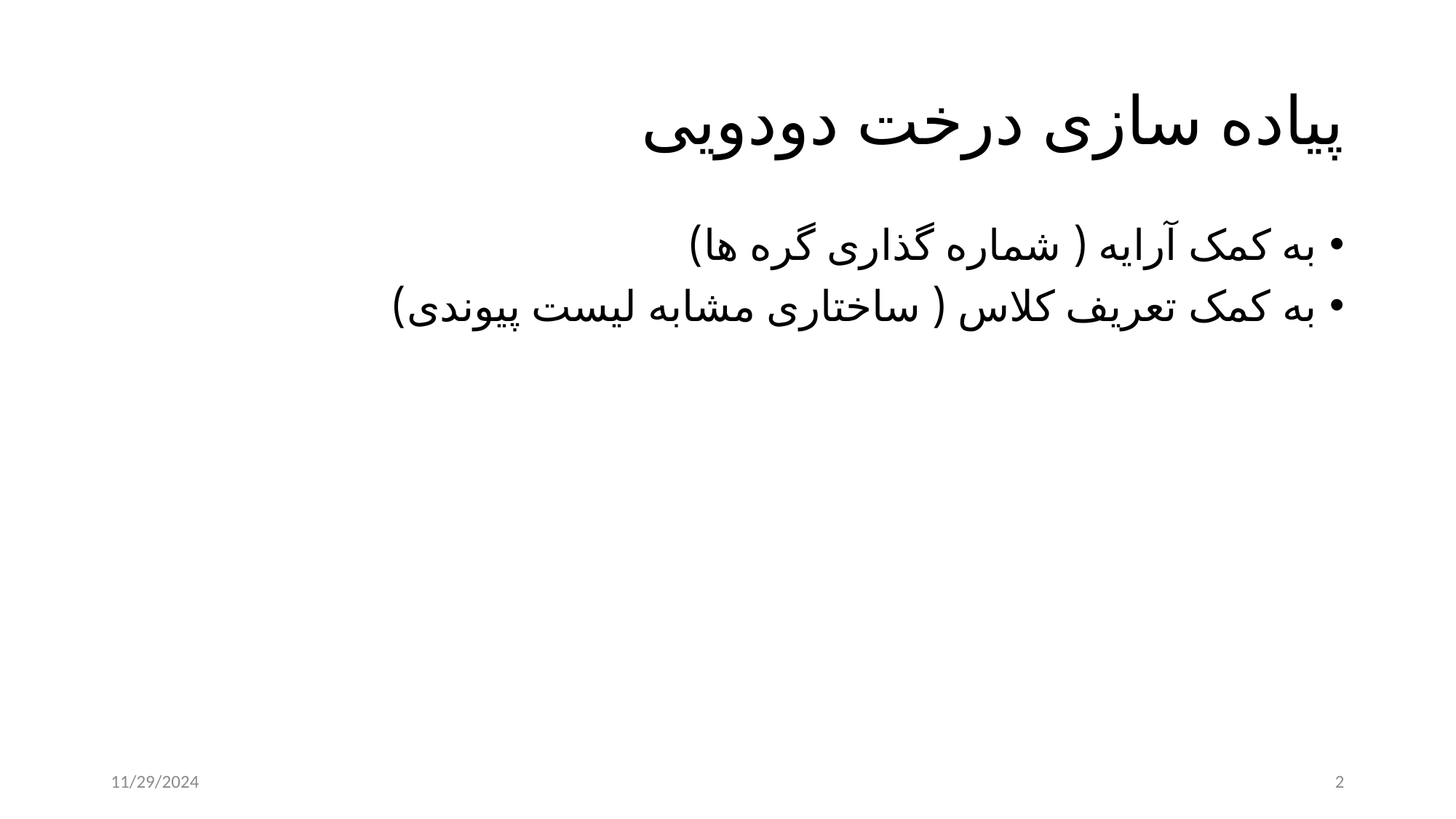

# پیاده سازی درخت دودویی
به کمک آرایه ( شماره گذاری گره ها)
به کمک تعریف کلاس ( ساختاری مشابه لیست پیوندی)
11/29/2024

2